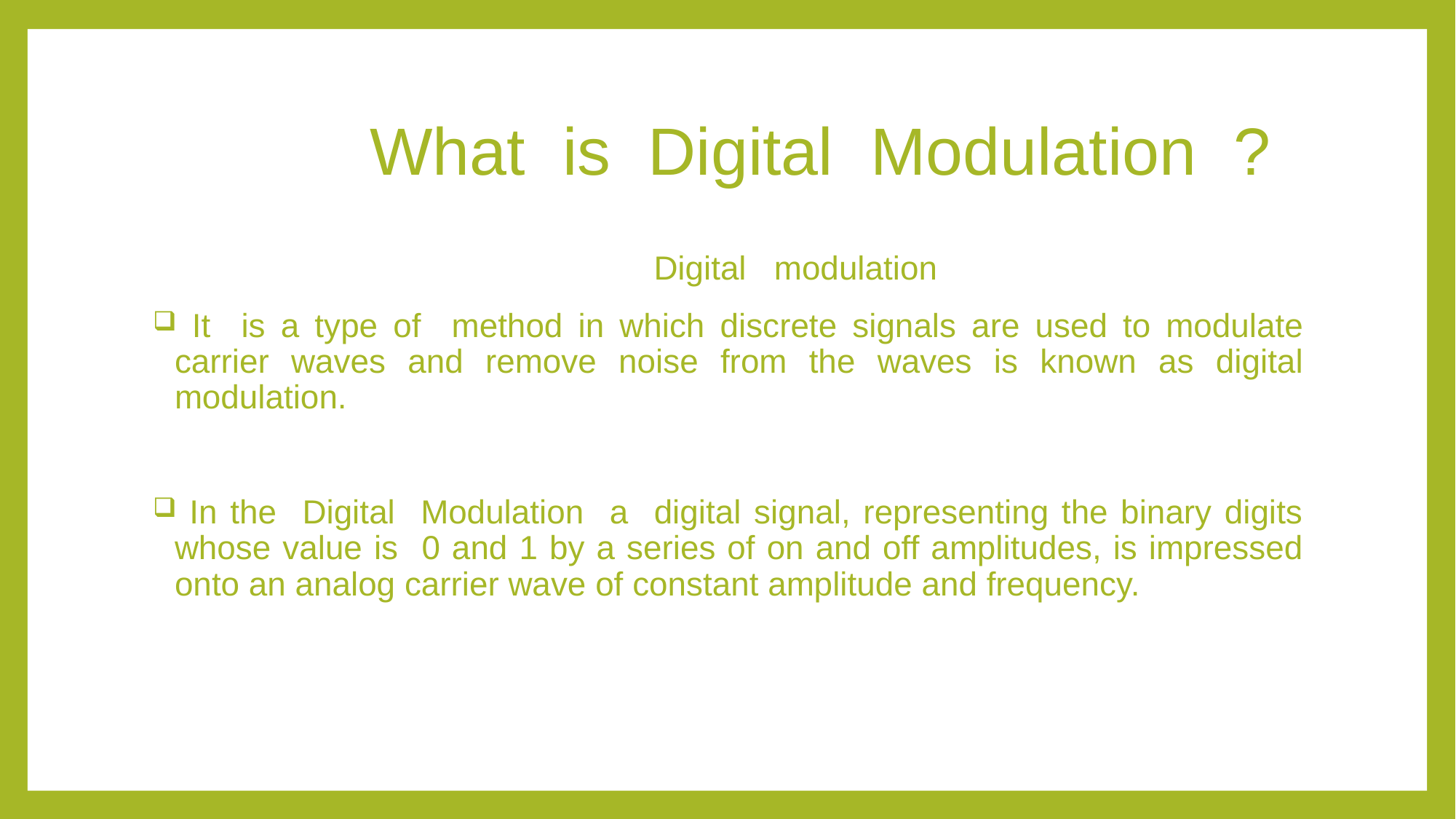

# What  is  Digital  Modulation  ?
                                                      Digital   modulation
 It  is a type of  method in which discrete signals are used to modulate carrier waves and remove noise from the waves is known as digital modulation.

 In the  Digital  Modulation  a  digital signal, representing the binary digits whose value is  0 and 1 by a series of on and off amplitudes, is impressed onto an analog carrier wave of constant amplitude and frequency.